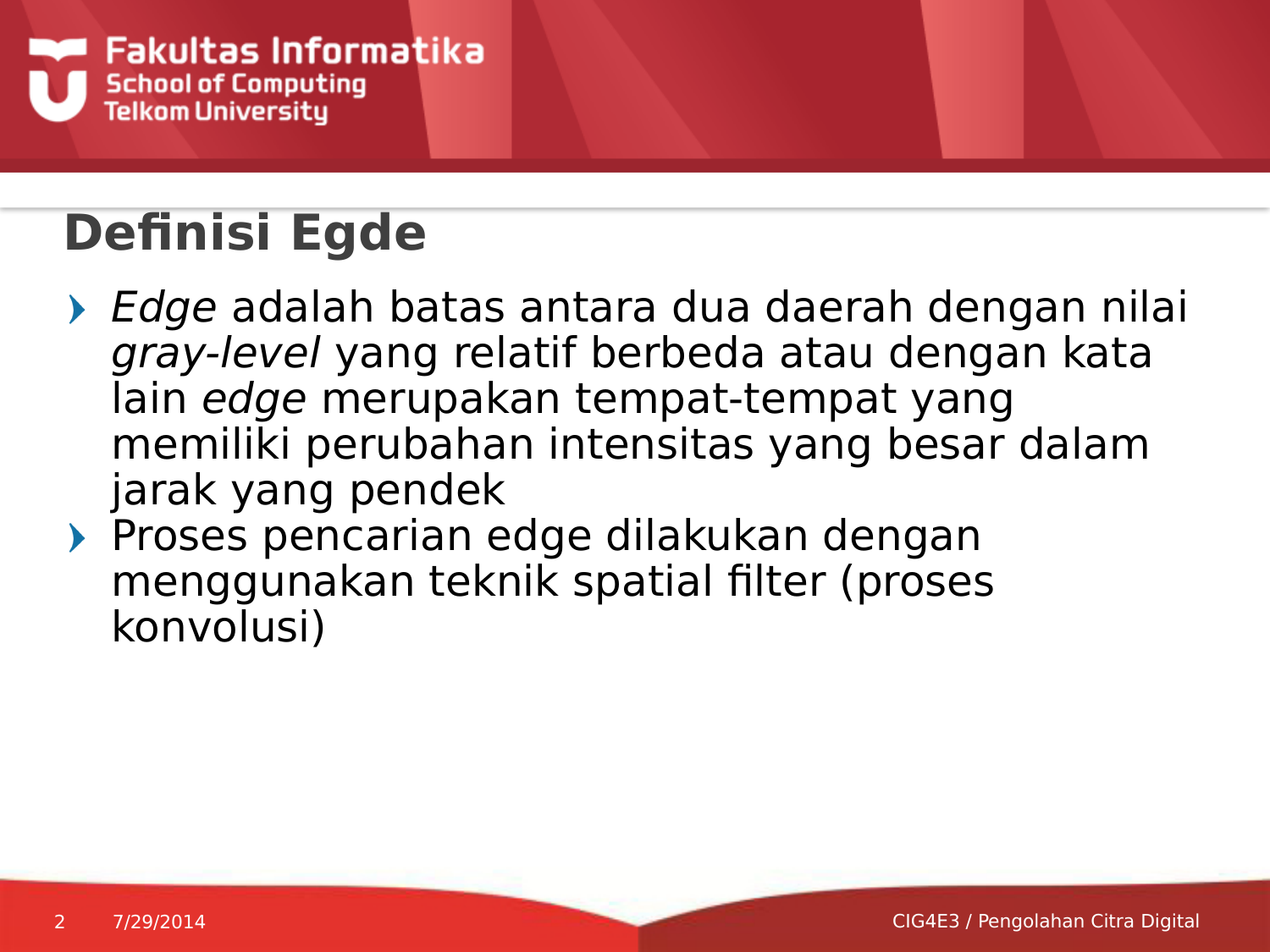

# Definisi Egde
Edge adalah batas antara dua daerah dengan nilai gray-level yang relatif berbeda atau dengan kata lain edge merupakan tempat-tempat yang memiliki perubahan intensitas yang besar dalam jarak yang pendek
Proses pencarian edge dilakukan dengan menggunakan teknik spatial filter (proses konvolusi)

2
7/29/2014